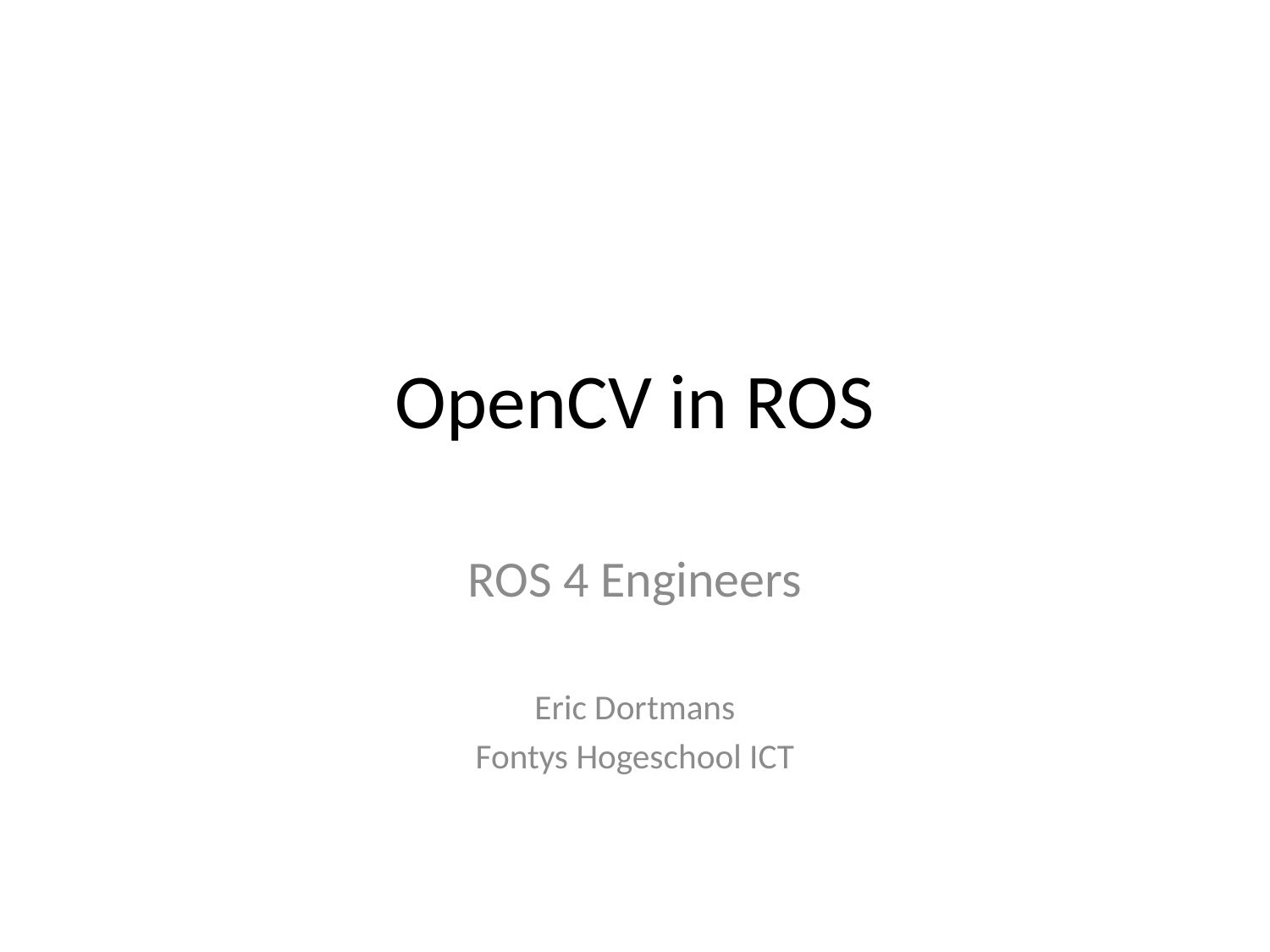

# OpenCV in ROS
ROS 4 Engineers

Eric Dortmans
Fontys Hogeschool ICT